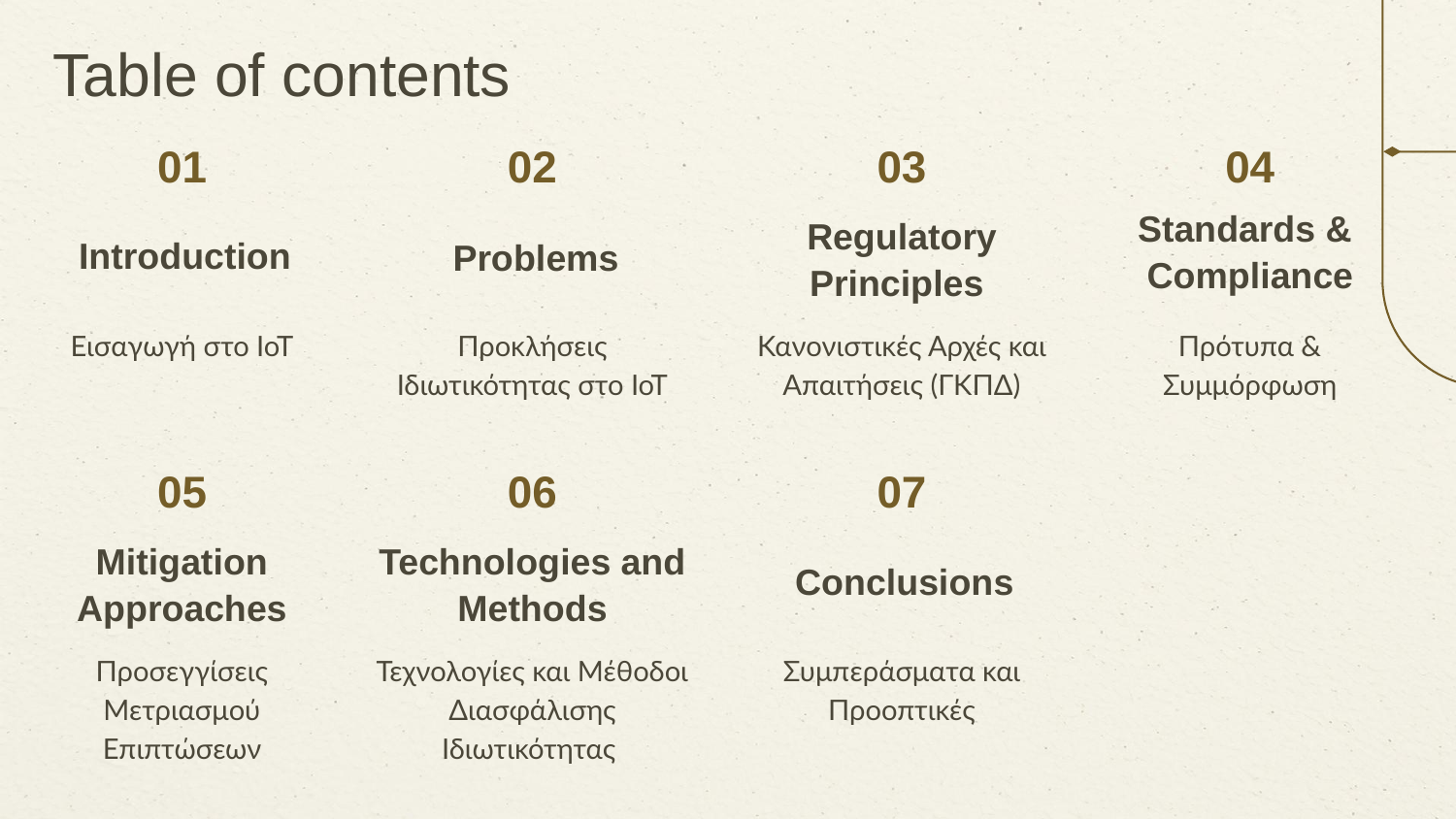

# Table of contents
| 01 | 02 | 03 | 04 |
| --- | --- | --- | --- |
| Introduction | Problems | Regulatory Principles | Standards &  Compliance |
| Εισαγωγή στο IoT | Προκλήσεις Ιδιωτικότητας στο IoT | Κανονιστικές Αρχές και Απαιτήσεις (ΓΚΠΔ) | Πρότυπα & Συμμόρφωση |
| 05 | 06 | 07 |  |
| Mitigation Approaches | Technologies and Methods | Conclusions |  |
| Προσεγγίσεις Μετριασμού Επιπτώσεων | Τεχνολογίες και Μέθοδοι Διασφάλισης Ιδιωτικότητας | Συμπεράσματα και Προοπτικές |  |